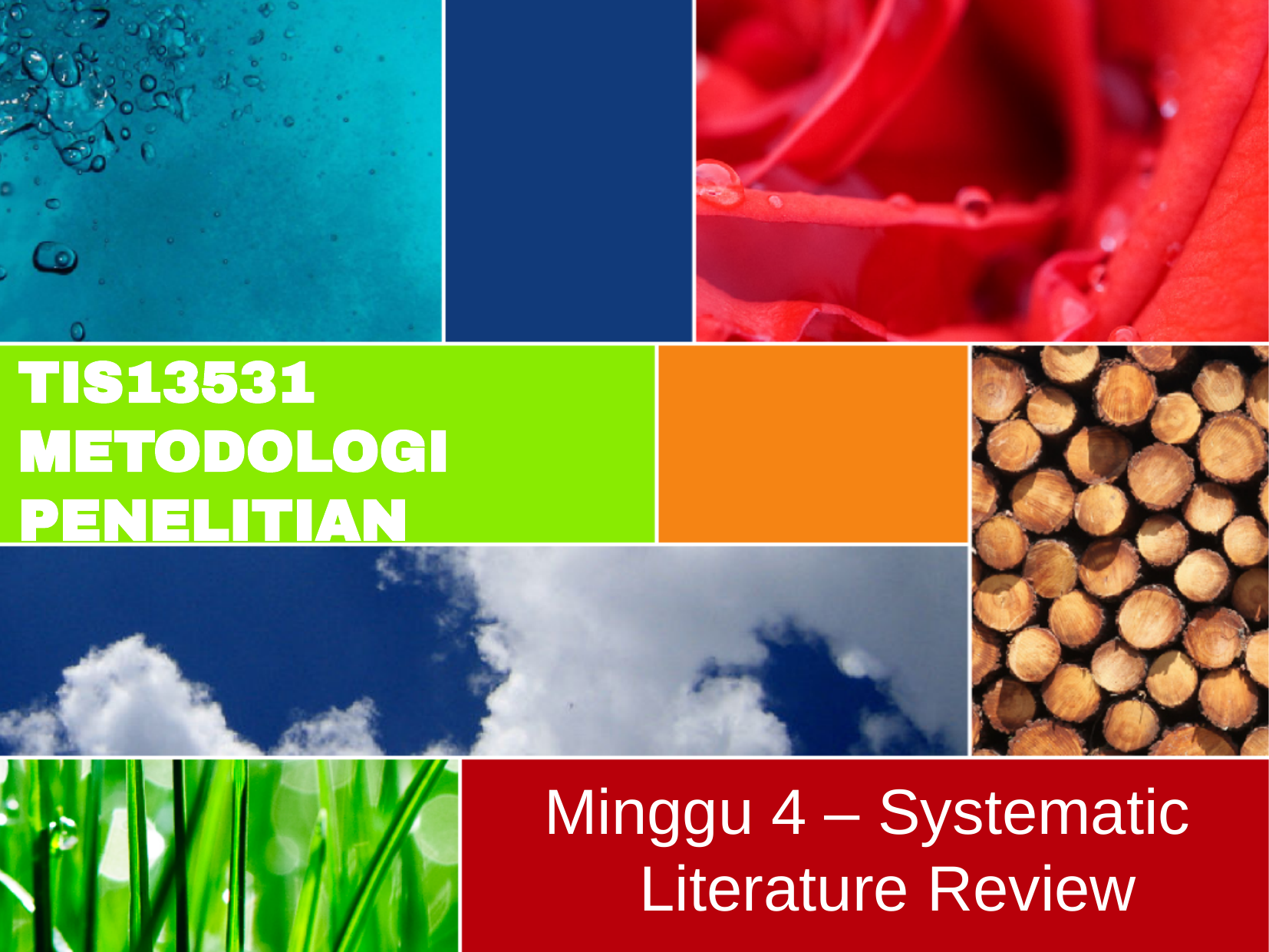

TIS13531 METODOLOGI PENELITIAN
Minggu 4 – Systematic Literature Review